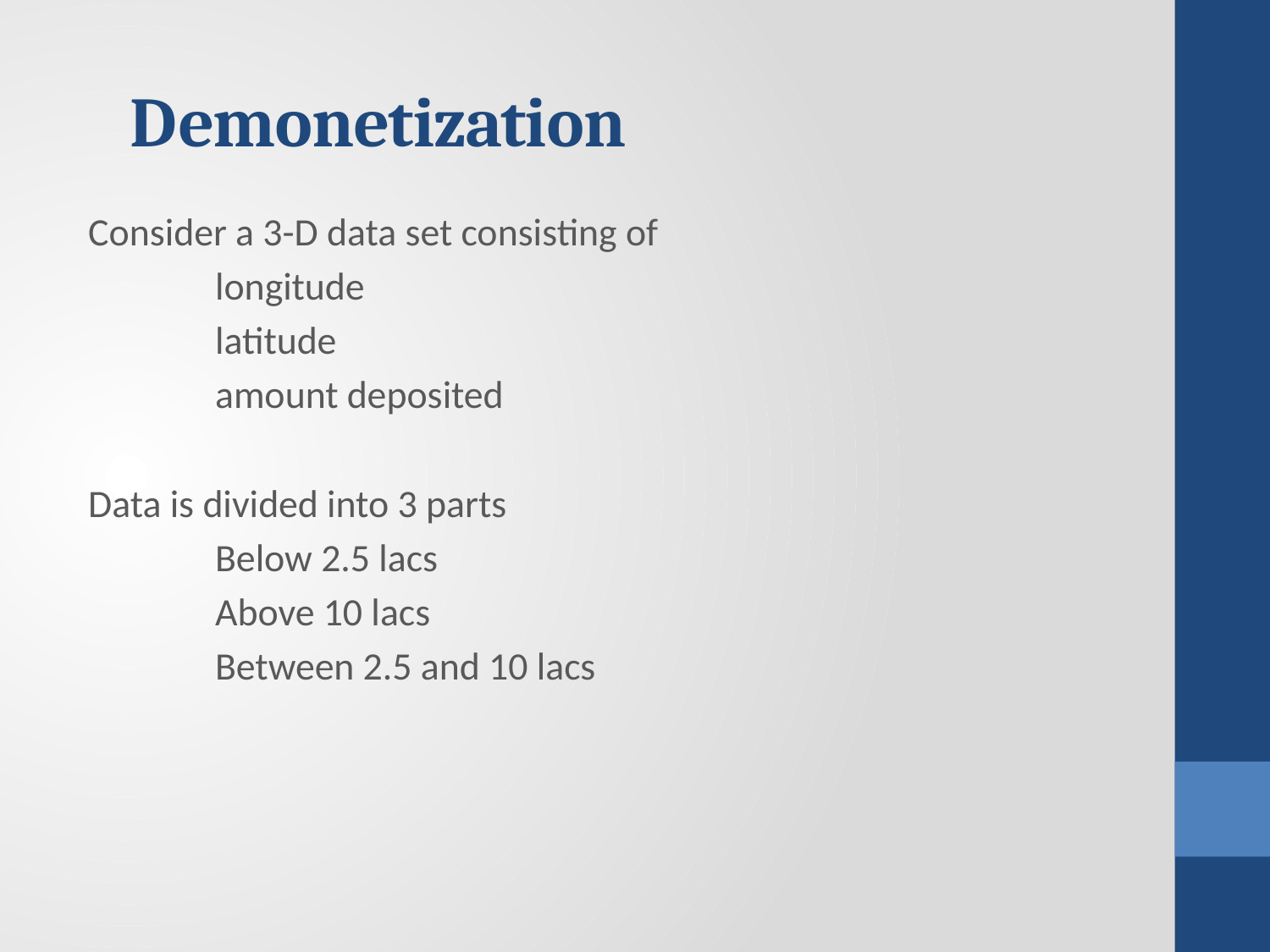

# Demonetization
Consider a 3-D data set consisting of
	longitude
	latitude
	amount deposited

Data is divided into 3 parts
	Below 2.5 lacs
	Above 10 lacs
	Between 2.5 and 10 lacs